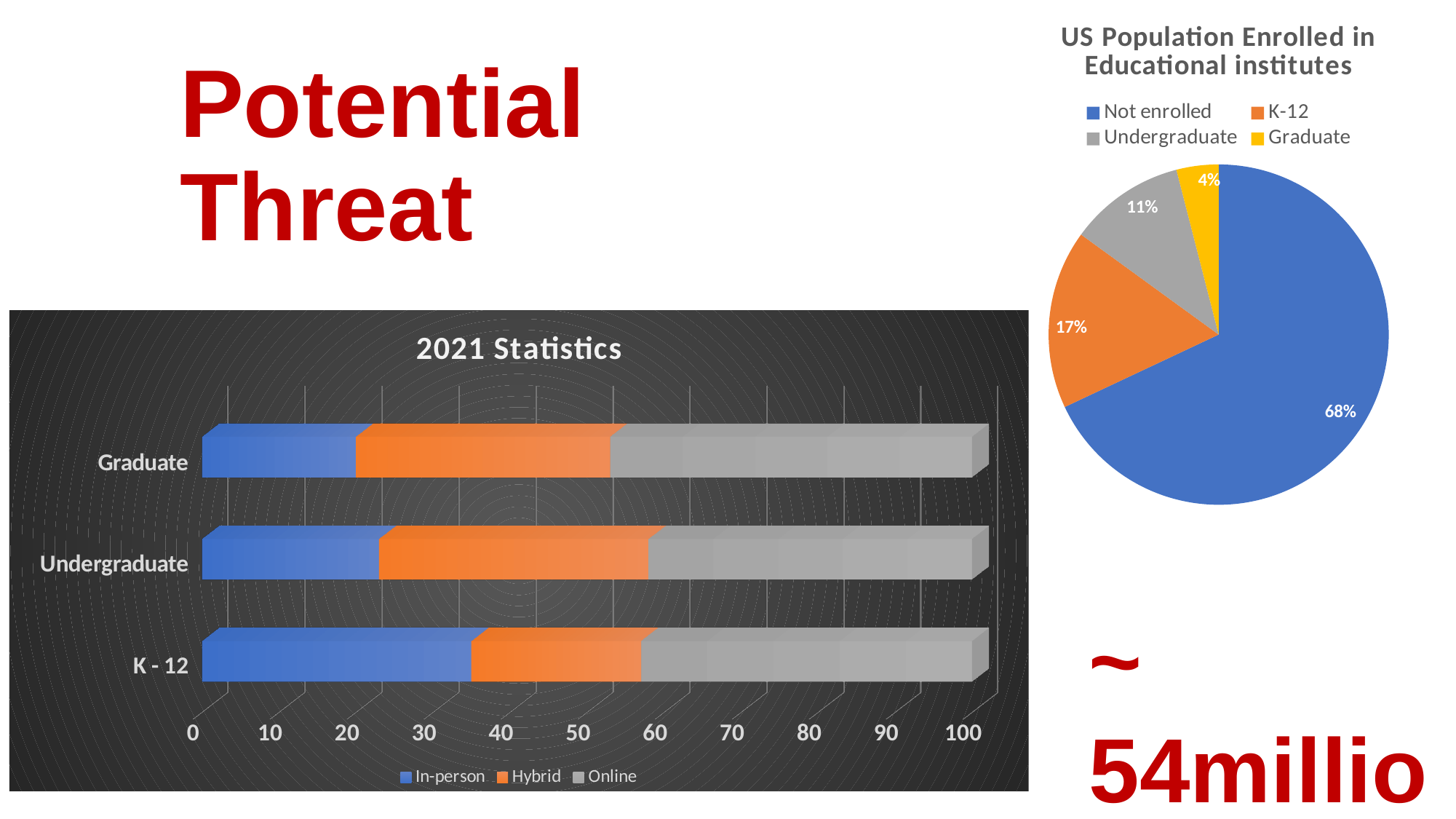

### Chart: US Population Enrolled in Educational institutes

| Category | Population |
|---|---|
| Not enrolled | 68.0 |
| K-12 | 17.0 |
| Undergraduate | 11.0 |
| Graduate | 4.0 |
# Potential Threat

[unsupported chart]

~ 54million!